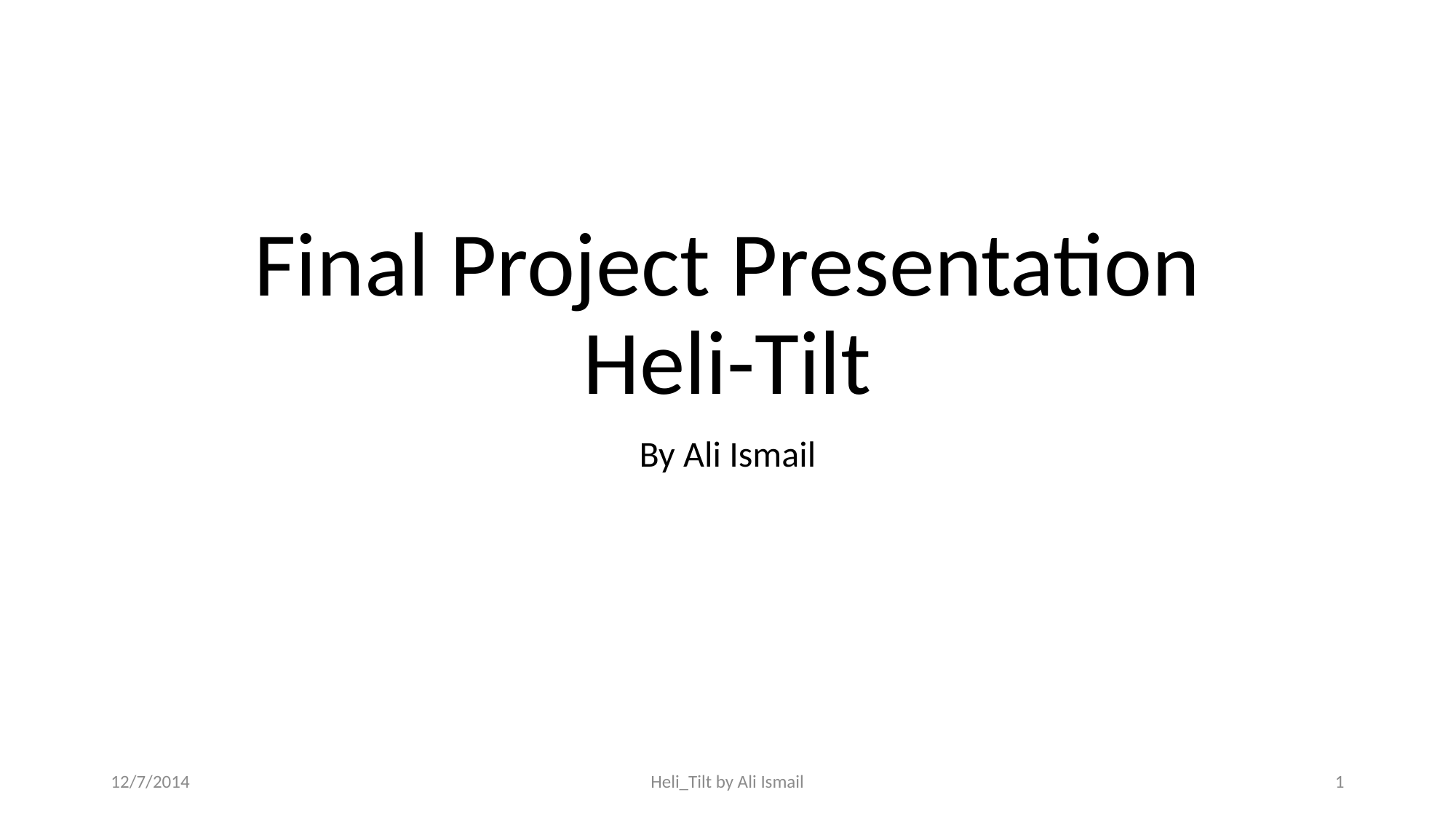

# Final Project Presentation Heli-Tilt
By Ali Ismail
12/7/2014
Heli_Tilt by Ali Ismail
1